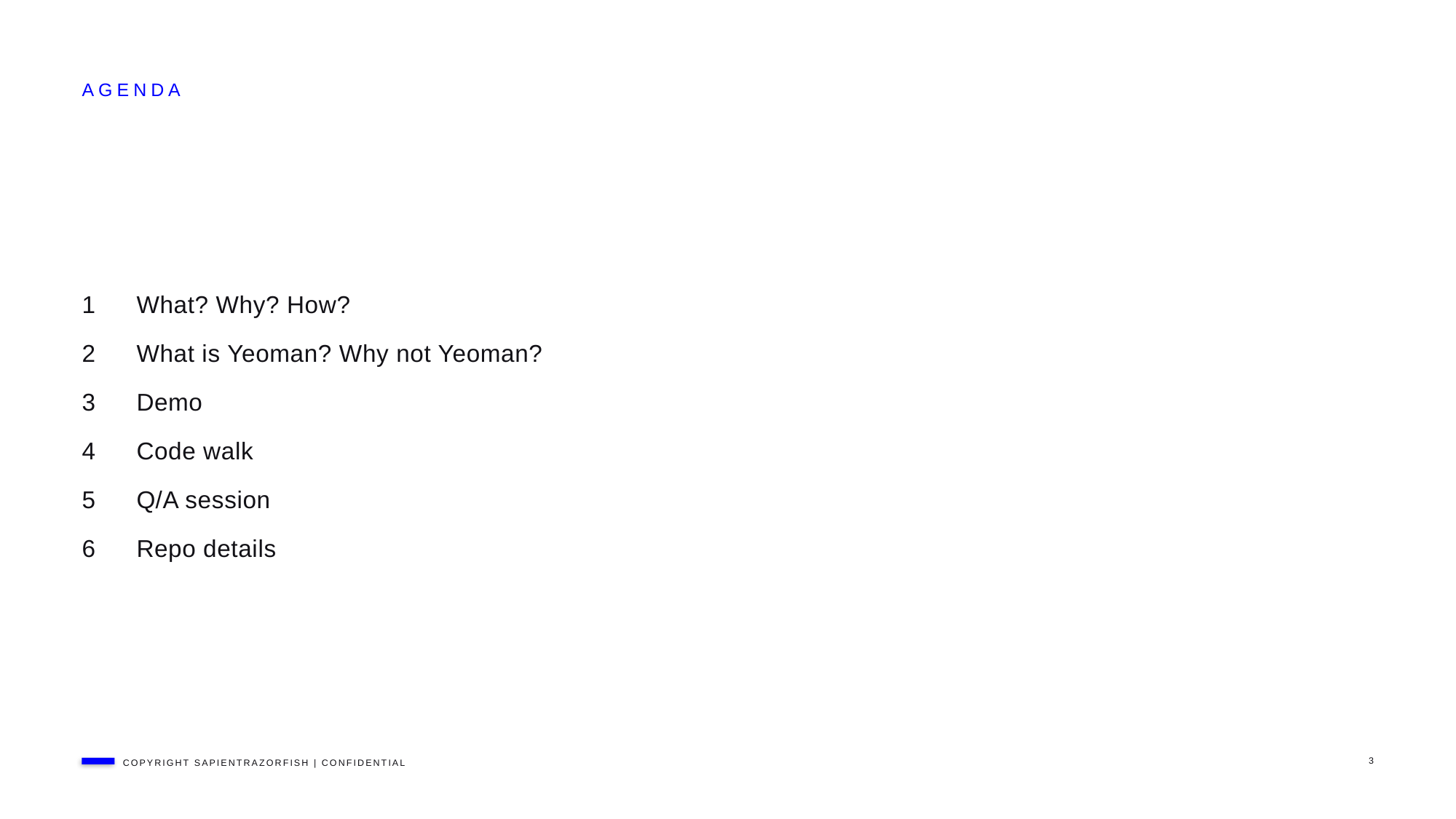

# Agenda
What? Why? How?
What is Yeoman? Why not Yeoman?
Demo
Code walk
Q/A session
Repo details